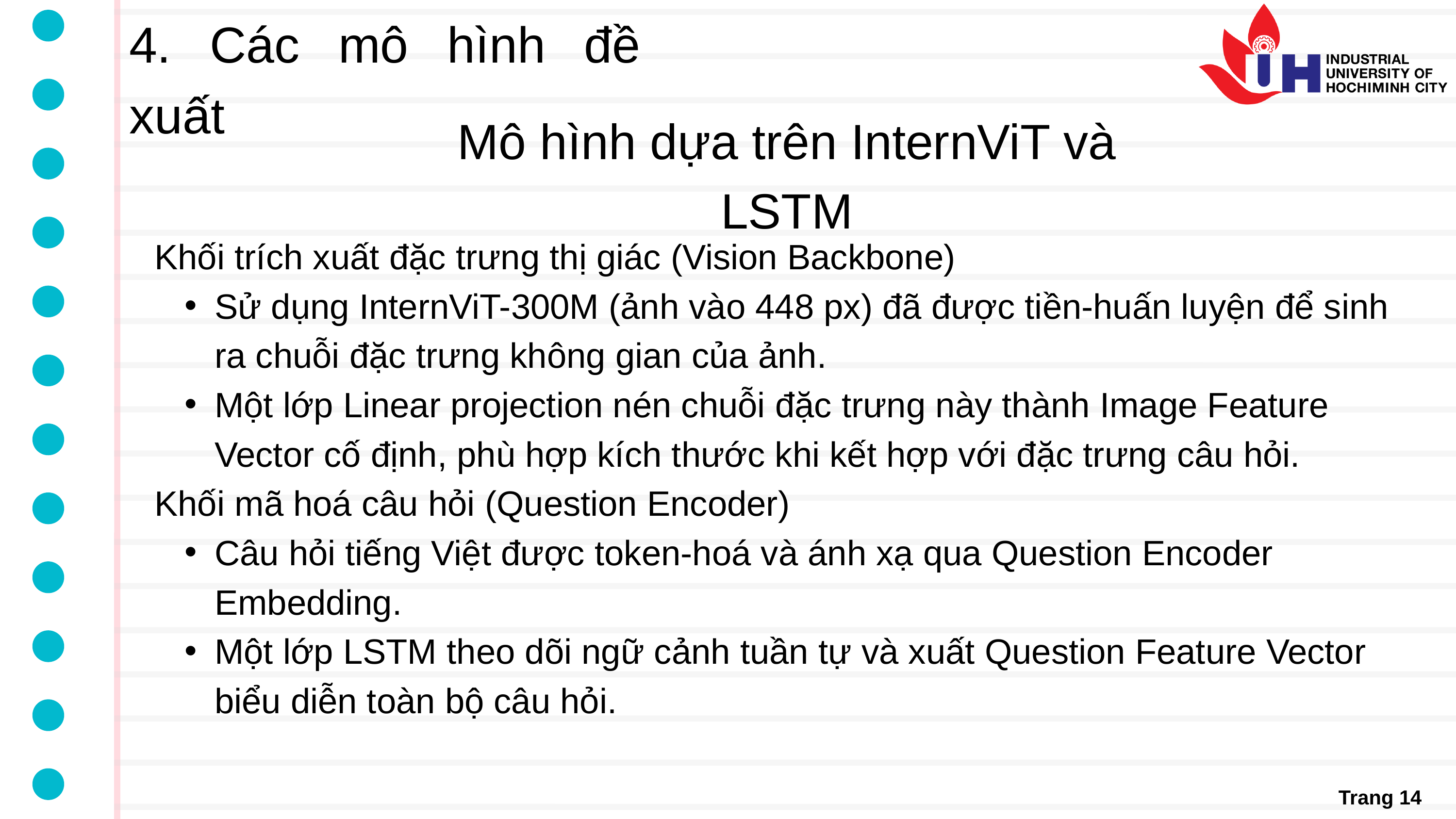

4. Các mô hình đề xuất

Mô hình dựa trên InternViT và LSTM

Khối trích xuất đặc trưng thị giác (Vision Backbone)
Sử dụng InternViT-300M (ảnh vào 448 px) đã được tiền-huấn luyện để sinh ra chuỗi đặc trưng không gian của ảnh.
Một lớp Linear projection nén chuỗi đặc trưng này thành Image Feature Vector cố định, phù hợp kích thước khi kết hợp với đặc trưng câu hỏi.
Khối mã hoá câu hỏi (Question Encoder)
Câu hỏi tiếng Việt được token-hoá và ánh xạ qua Question Encoder Embedding.
Một lớp LSTM theo dõi ngữ cảnh tuần tự và xuất Question Feature Vector biểu diễn toàn bộ câu hỏi.

Trang 14